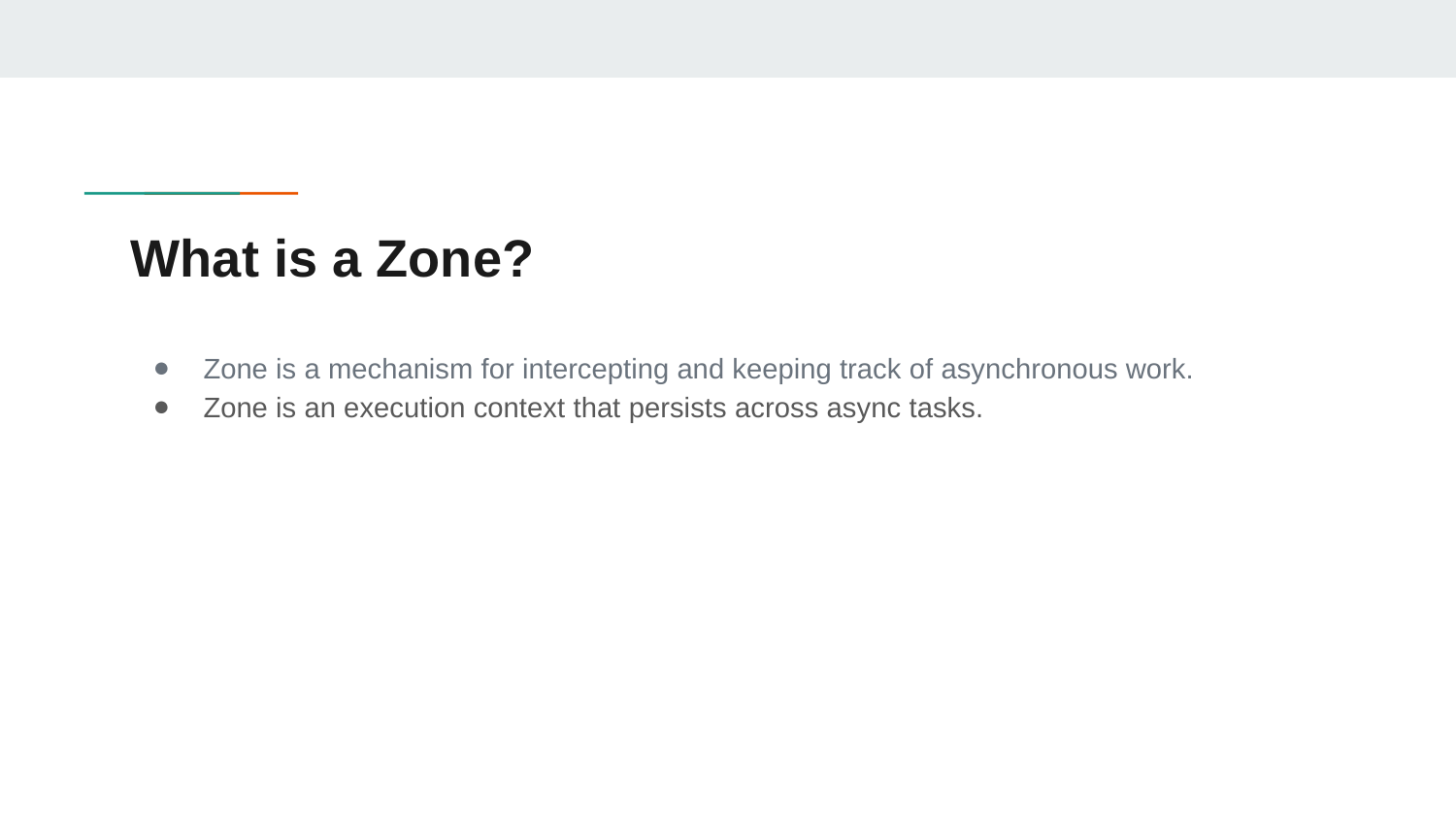

# What is a Zone?
Zone is a mechanism for intercepting and keeping track of asynchronous work.
Zone is an execution context that persists across async tasks.